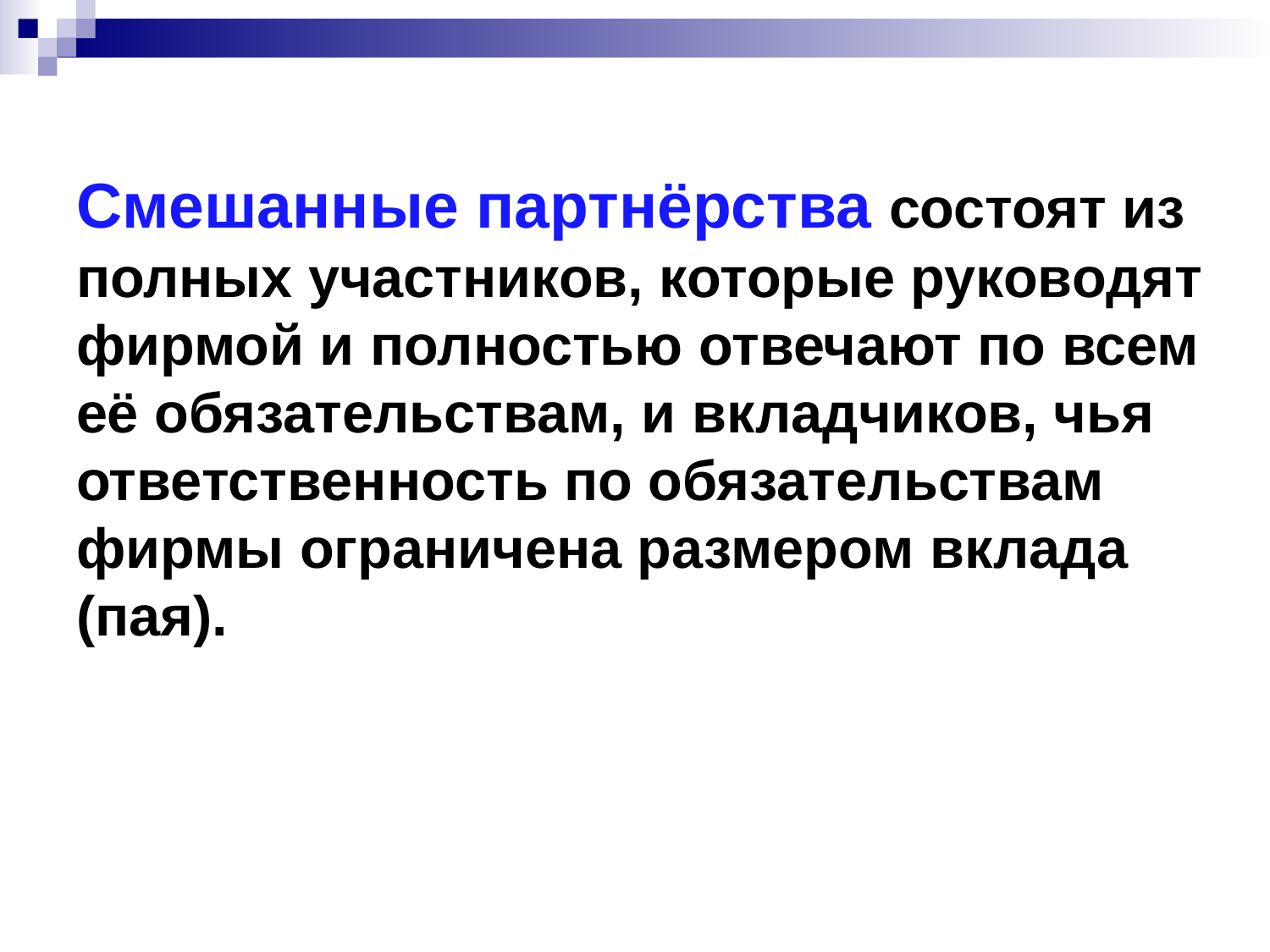

# Смешанные партнёрства состоят из полных участников, которые руководят фирмой и полностью отвечают по всем её обязательствам, и вкладчиков, чья ответственность по обязательствам фирмы ограничена размером вклада (пая).